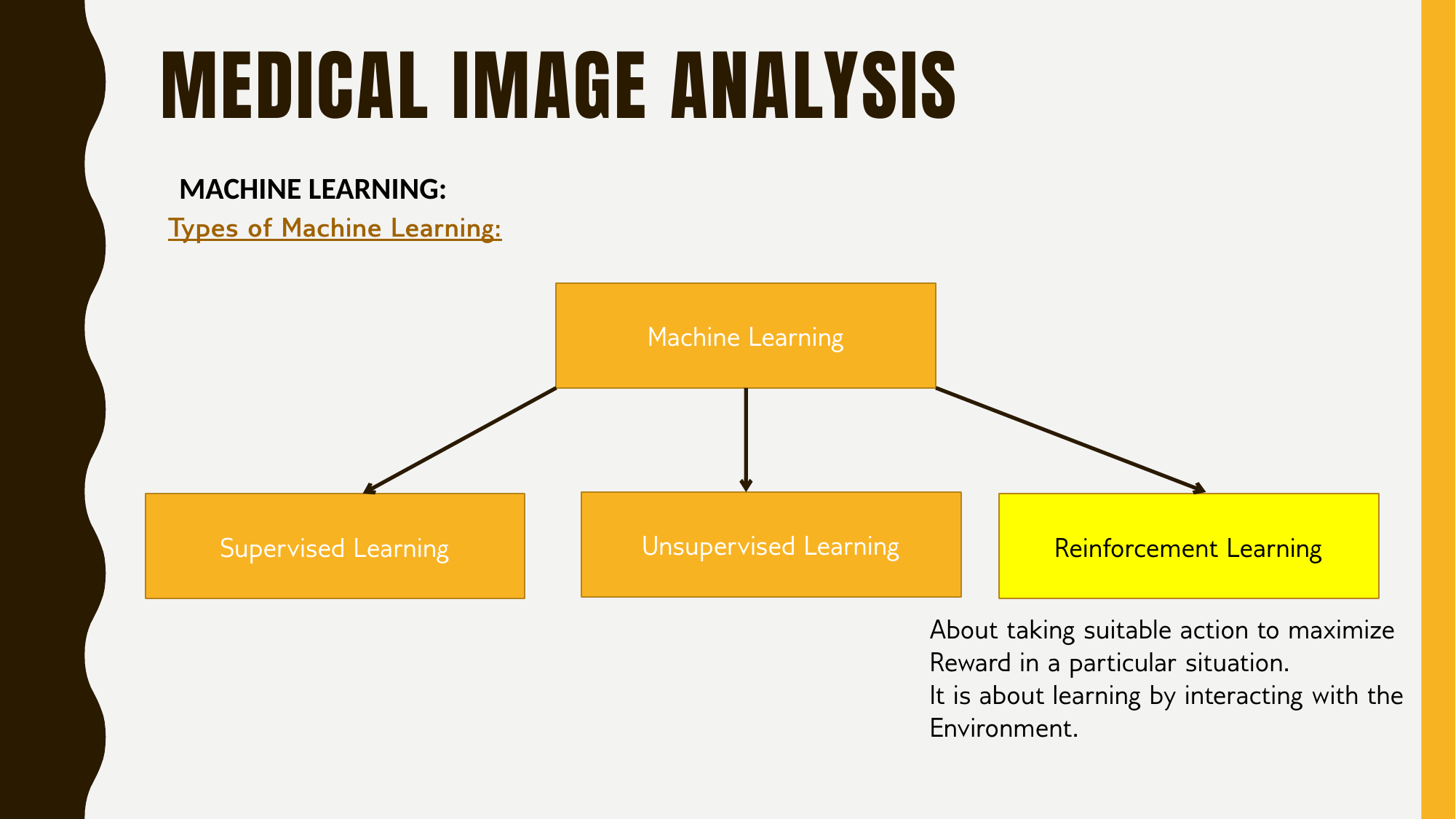

# medical Image Analysis
MACHINE LEARNING:
Types of Machine Learning:

Machine Learning
Unsupervised Learning
Supervised Learning
Reinforcement Learning
About taking suitable action to maximize
Reward in a particular situation.
It is about learning by interacting with the
Environment.